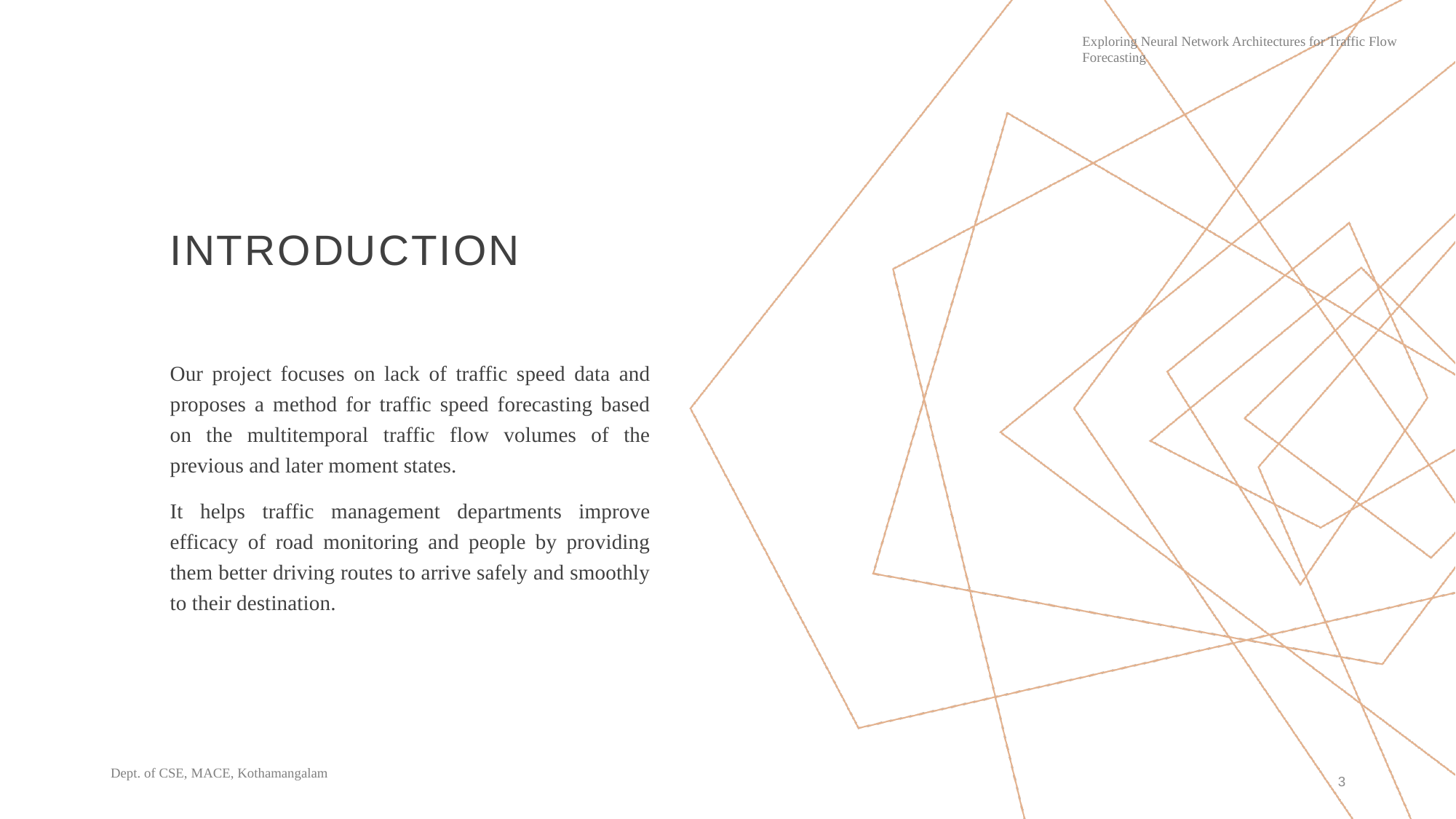

# Introduction
Our project focuses on lack of traffic speed data and proposes a method for traffic speed forecasting based on the multitemporal traffic flow volumes of the previous and later moment states.
It helps traffic management departments improve efficacy of road monitoring and people by providing them better driving routes to arrive safely and smoothly to their destination.

3